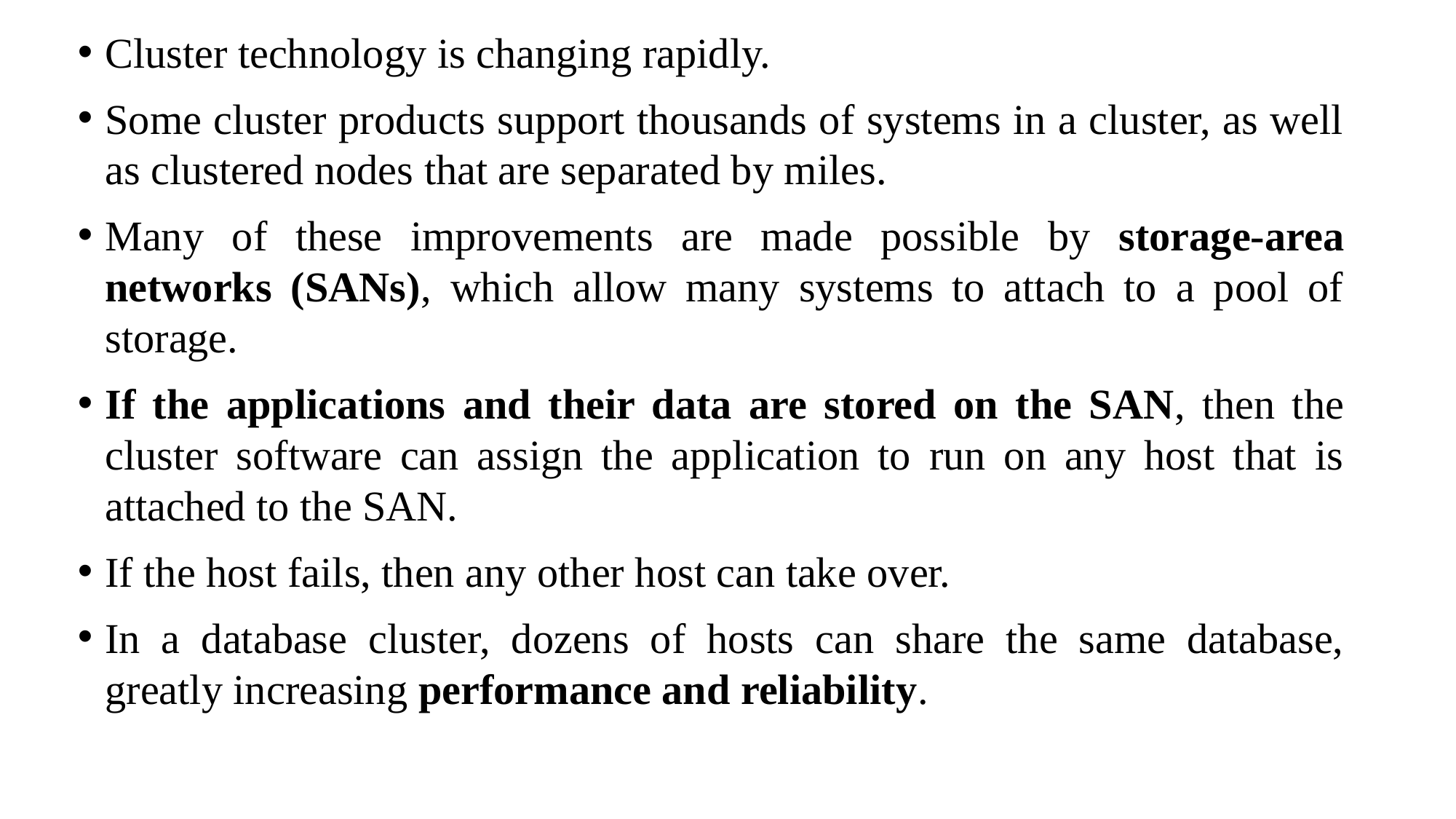

Cluster technology is changing rapidly.
Some cluster products support thousands of systems in a cluster, as well as clustered nodes that are separated by miles.
Many of these improvements are made possible by storage-area networks (SANs), which allow many systems to attach to a pool of storage.
If the applications and their data are stored on the SAN, then the cluster software can assign the application to run on any host that is attached to the SAN.
If the host fails, then any other host can take over.
In a database cluster, dozens of hosts can share the same database, greatly increasing performance and reliability.